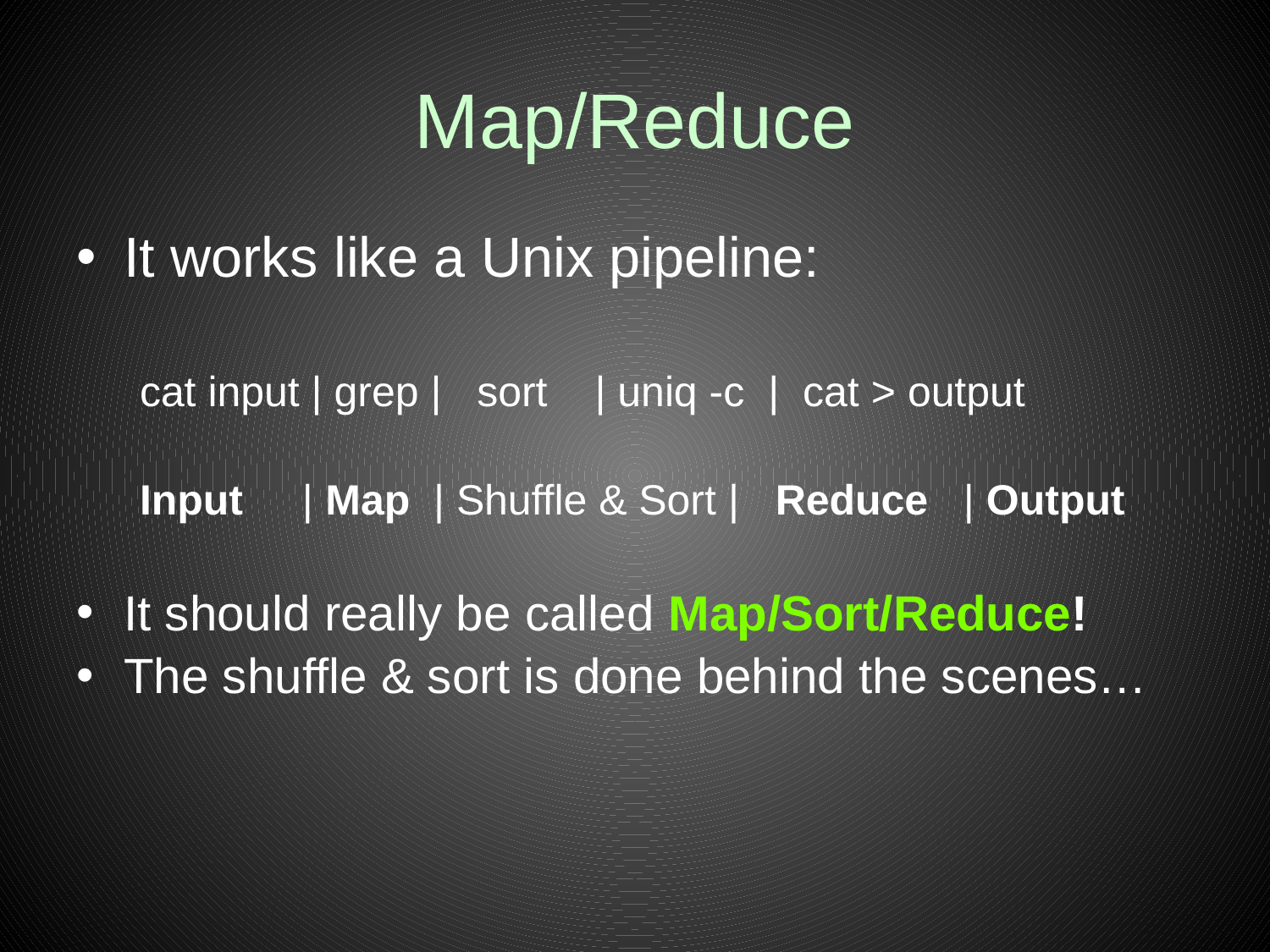

# Map/Reduce
It works like a Unix pipeline:

cat input | grep |   sort    | uniq -c  |  cat > output

Input     | Map  | Shuffle & Sort |   Reduce   | Output

It should really be called Map/Sort/Reduce!
The shuffle & sort is done behind the scenes…